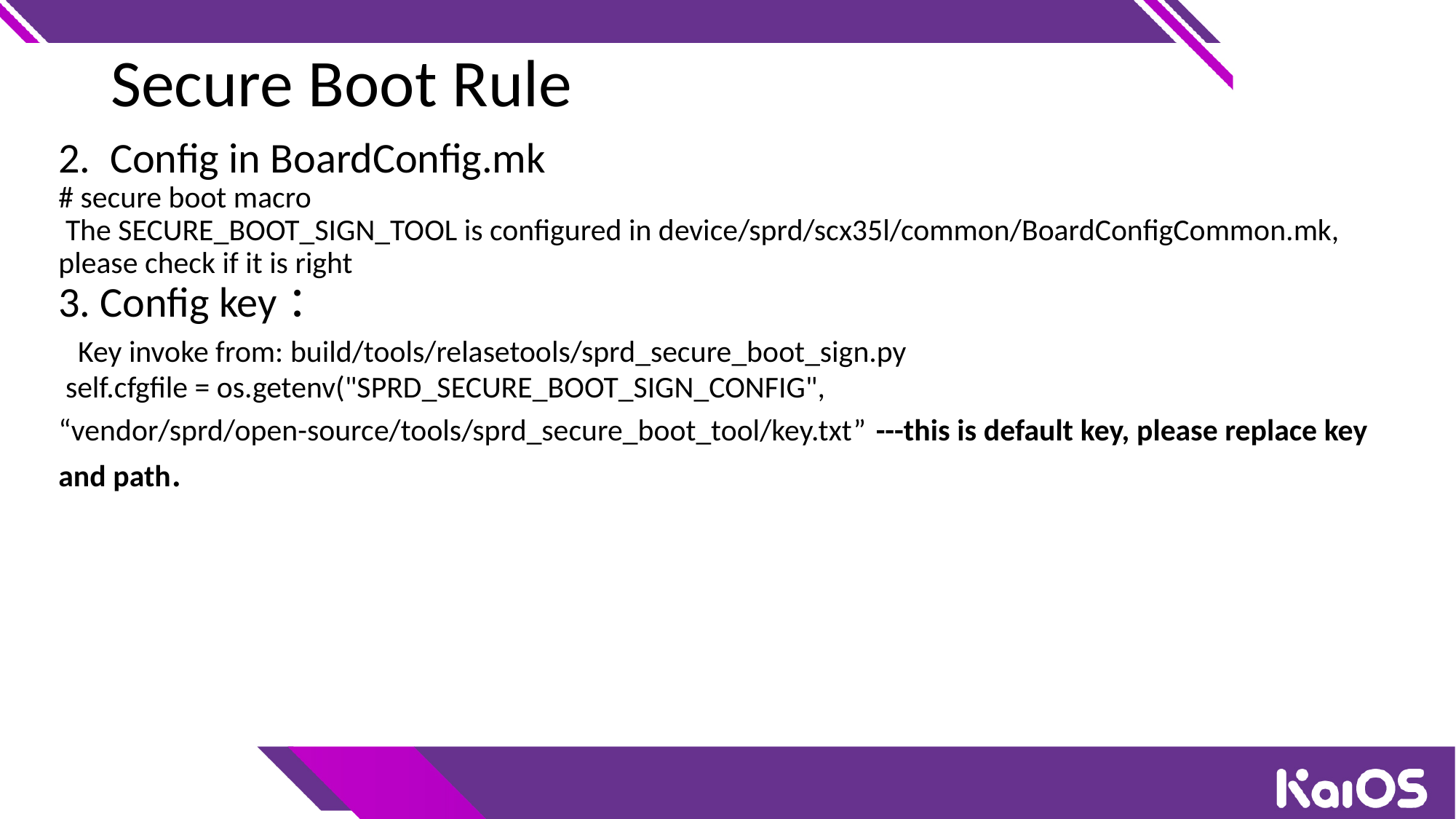

Secure Boot Rule
2.  Config in BoardConfig.mk
# secure boot macro
 The SECURE_BOOT_SIGN_TOOL is configured in device/sprd/scx35l/common/BoardConfigCommon.mk, please check if it is right
3. Config key：
  Key invoke from: build/tools/relasetools/sprd_secure_boot_sign.py
 self.cfgfile = os.getenv("SPRD_SECURE_BOOT_SIGN_CONFIG", “vendor/sprd/open-source/tools/sprd_secure_boot_tool/key.txt” ---this is default key, please replace key and path.